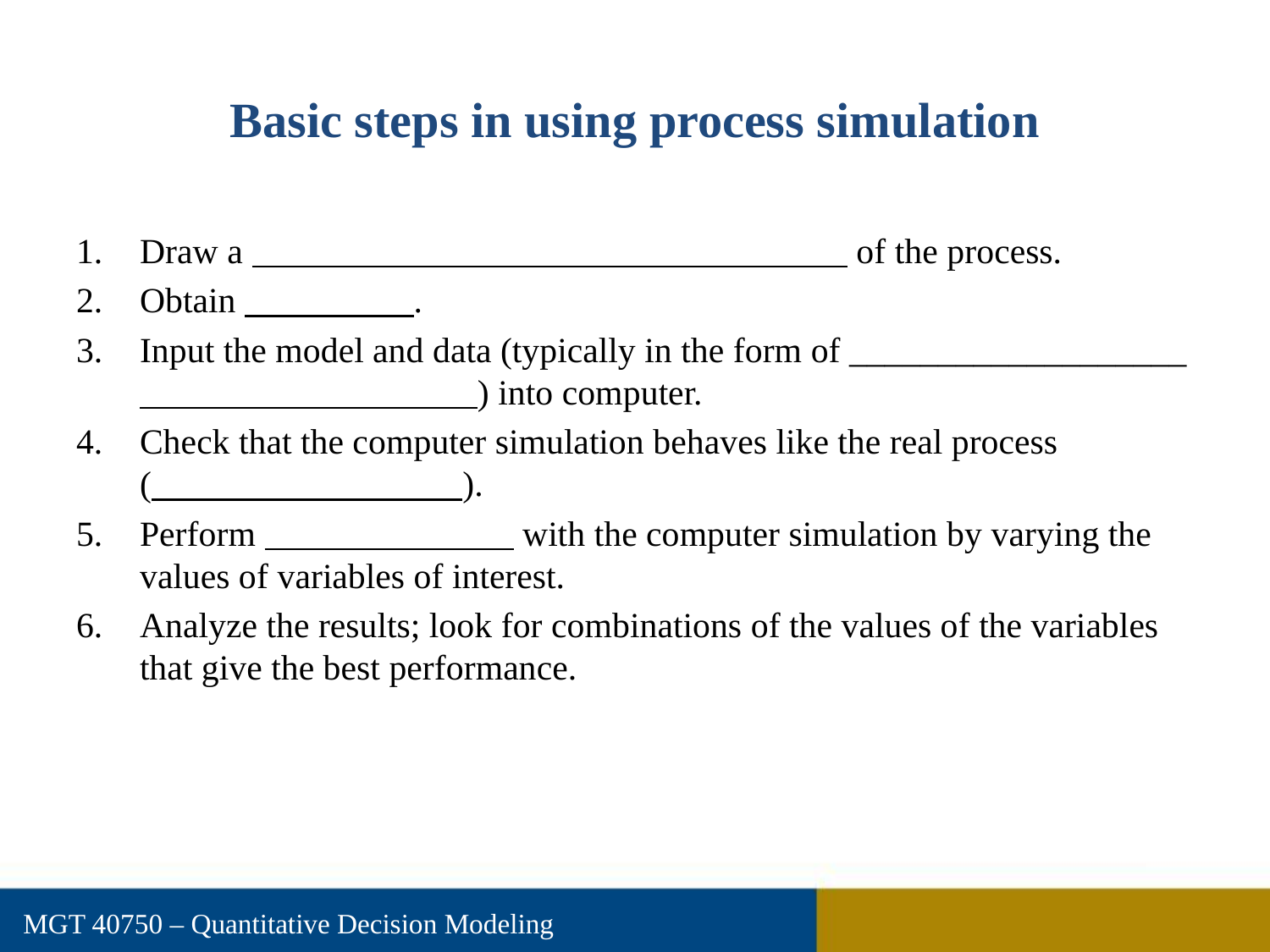

# Basic steps in using process simulation
Draw a                                                                     of the process.
Obtain                    .
Input the model and data (typically in the form of ___________________
                                      ) into computer.
Check that the computer simulation behaves like the real process
(                                   ).
Perform                              with the computer simulation by varying the values of variables of interest.
Analyze the results; look for combinations of the values of the variables that give the best performance.